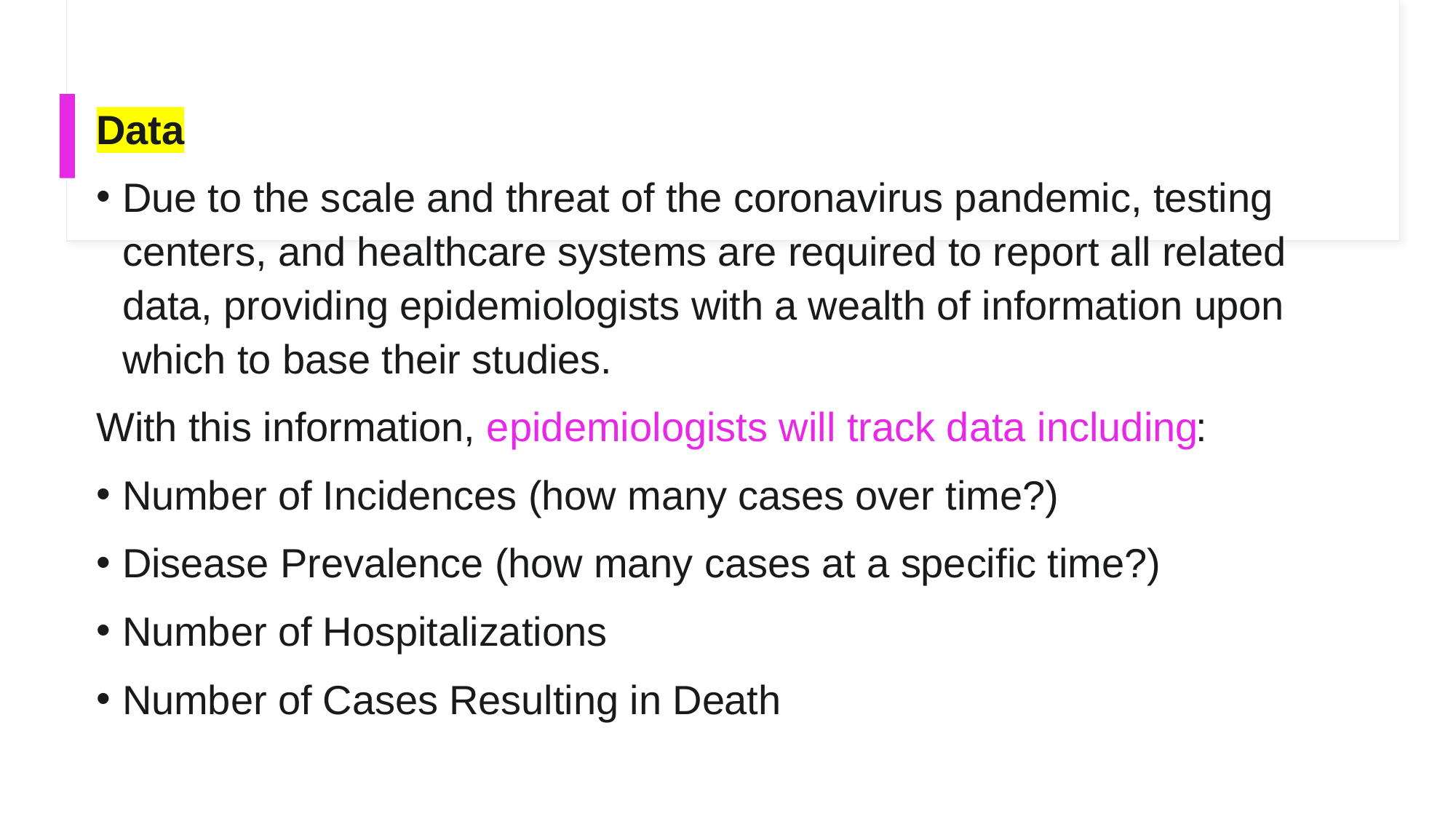

Data
Due to the scale and threat of the coronavirus pandemic, testing centers, and healthcare systems are required to report all related data, providing epidemiologists with a wealth of information upon which to base their studies.
With this information, epidemiologists will track data including:
Number of Incidences (how many cases over time?)
Disease Prevalence (how many cases at a specific time?)
Number of Hospitalizations
Number of Cases Resulting in Death